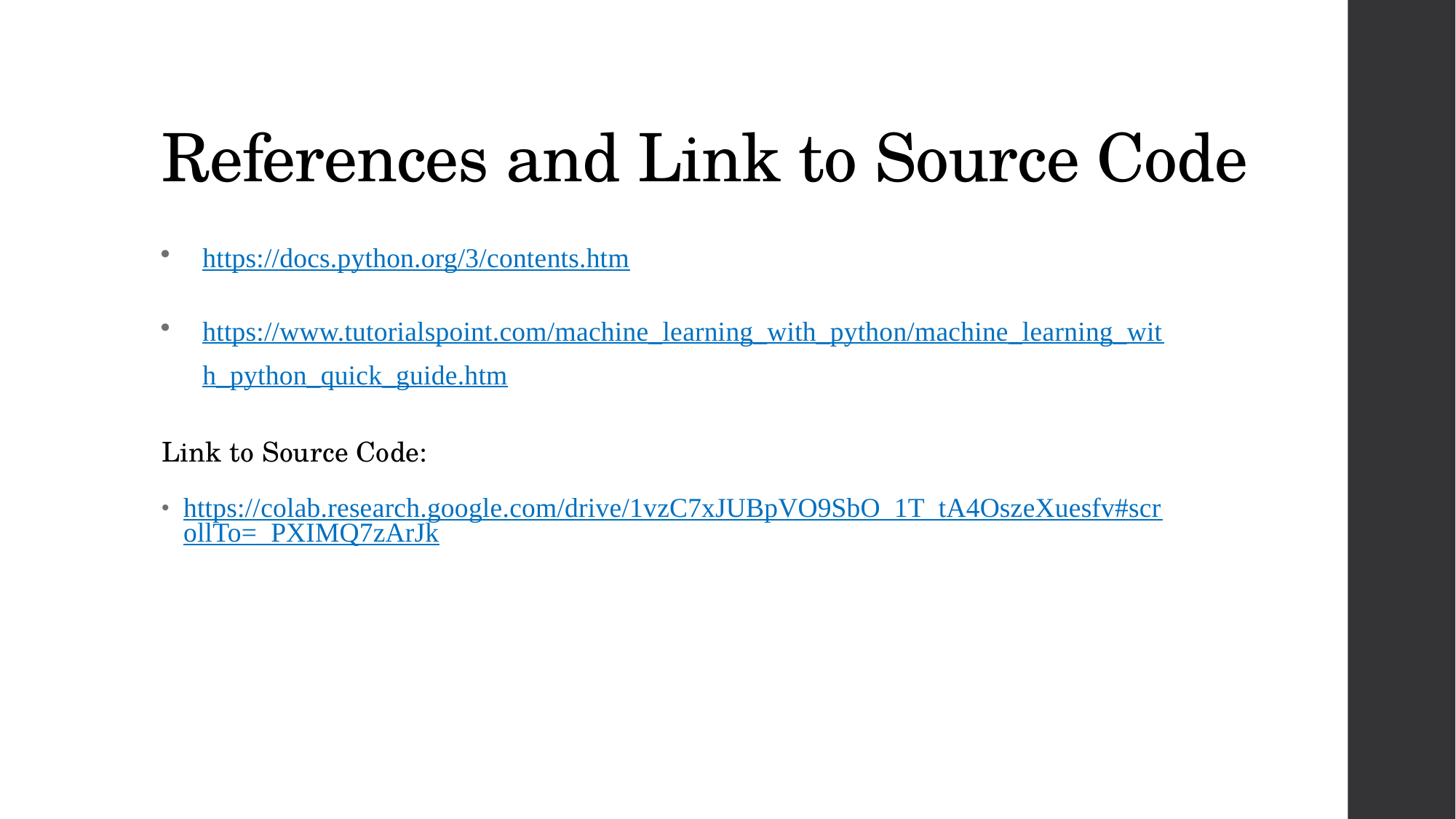

# References and Link to Source Code
https://docs.python.org/3/contents.htm
https://www.tutorialspoint.com/machine_learning_with_python/machine_learning_with_python_quick_guide.htm
Link to Source Code:
https://colab.research.google.com/drive/1vzC7xJUBpVO9SbO_1T_tA4OszeXuesfv#scrollTo=_PXIMQ7zArJk